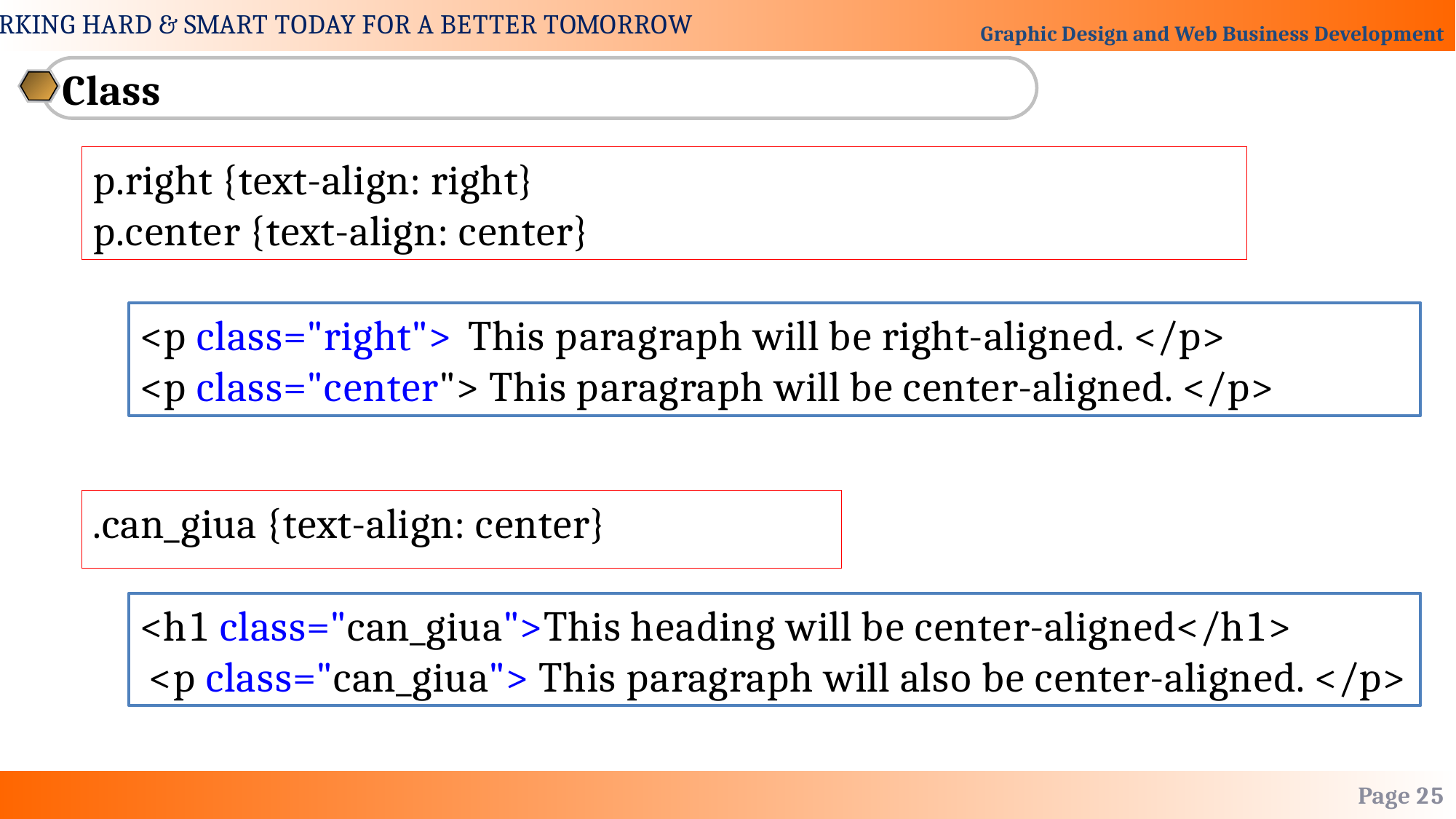

Class

p.right {text-align: right}
p.center {text-align: center}
<p class="right"> 	This paragraph will be right-aligned. </p>
<p class="center"> This paragraph will be center-aligned. </p>
.can_giua {text-align: center}
<h1 class="can_giua">This heading will be center-aligned</h1>
 <p class="can_giua"> This paragraph will also be center-aligned. </p>
Page 25